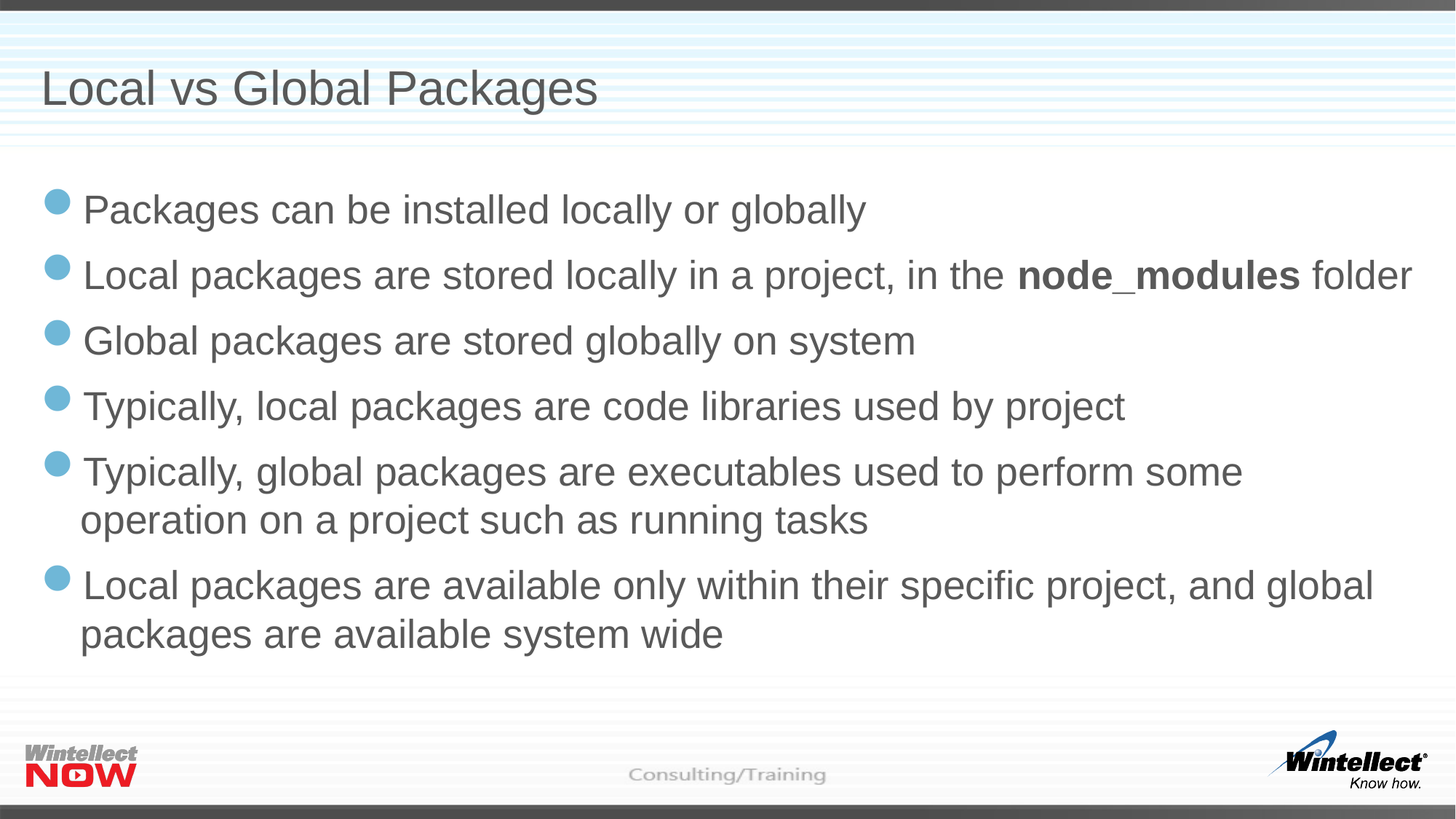

# Local vs Global Packages
Packages can be installed locally or globally
Local packages are stored locally in a project, in the node_modules folder
Global packages are stored globally on system
Typically, local packages are code libraries used by project
Typically, global packages are executables used to perform some operation on a project such as running tasks
Local packages are available only within their specific project, and global packages are available system wide